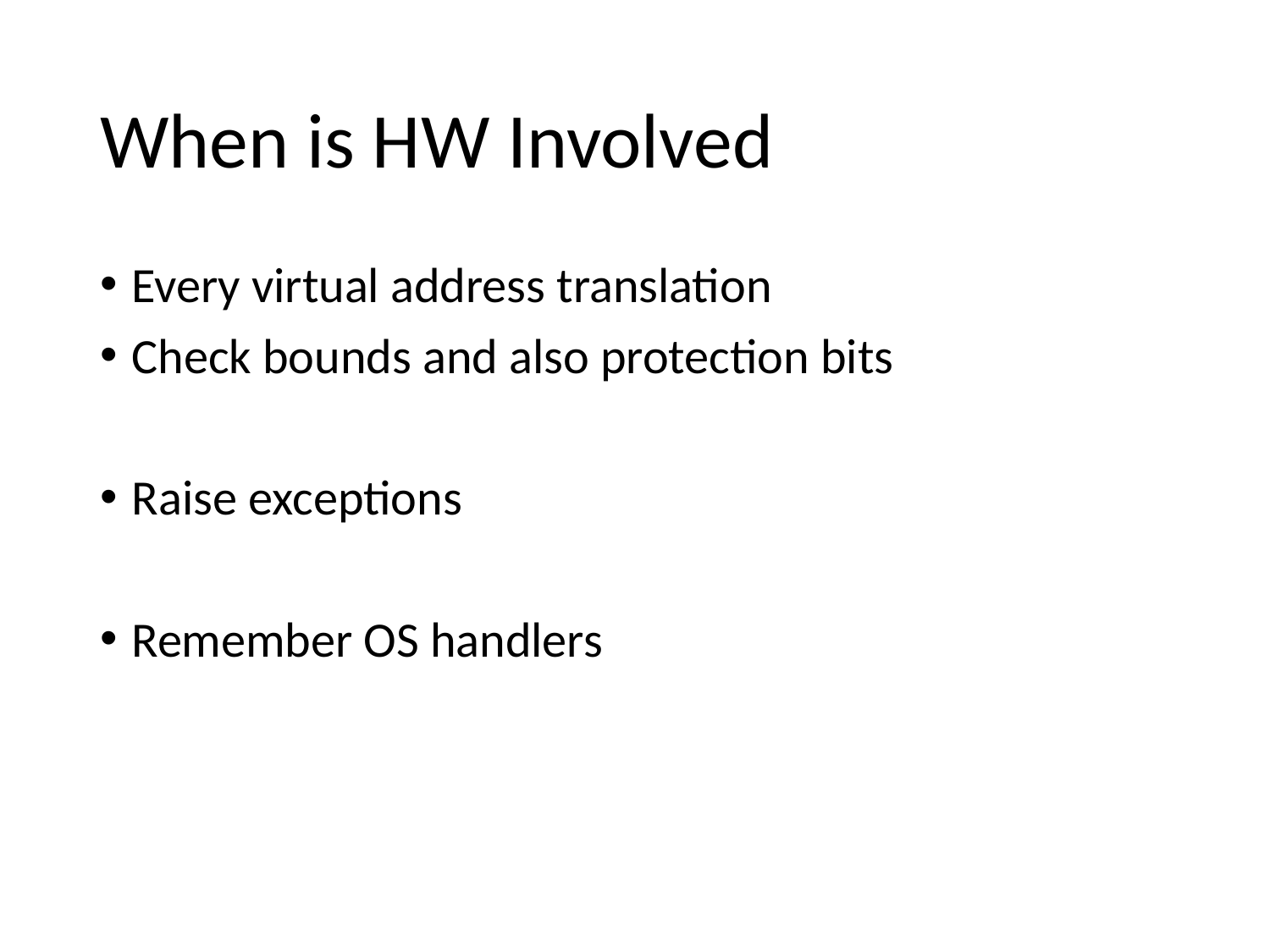

# When is HW Involved
Every virtual address translation
Check bounds and also protection bits

Raise exceptions

Remember OS handlers